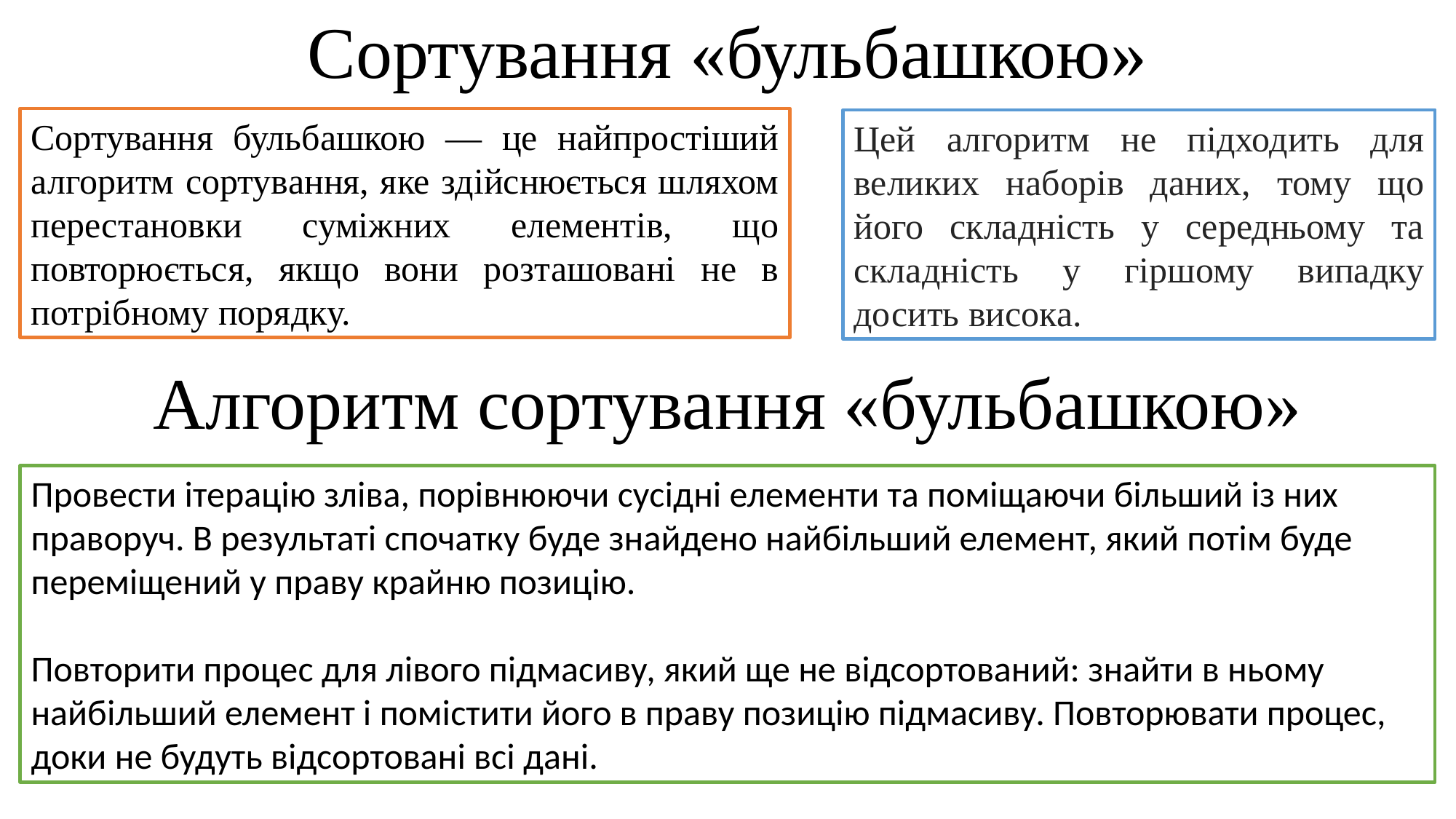

Сортування «бульбашкою»
Сортування бульбашкою — це найпростіший алгоритм сортування, яке здійснюється шляхом перестановки суміжних елементів, що повторюється, якщо вони розташовані не в потрібному порядку.
Цей алгоритм не підходить для великих наборів даних, тому що його складність у середньому та складність у гіршому випадку досить висока.
Алгоритм сортування «бульбашкою»
Провести ітерацію зліва, порівнюючи сусідні елементи та поміщаючи більший із них праворуч. В результаті спочатку буде знайдено найбільший елемент, який потім буде переміщений у праву крайню позицію.

Повторити процес для лівого підмасиву, який ще не відсортований: знайти в ньому найбільший елемент і помістити його в праву позицію підмасиву. Повторювати процес, доки не будуть відсортовані всі дані.